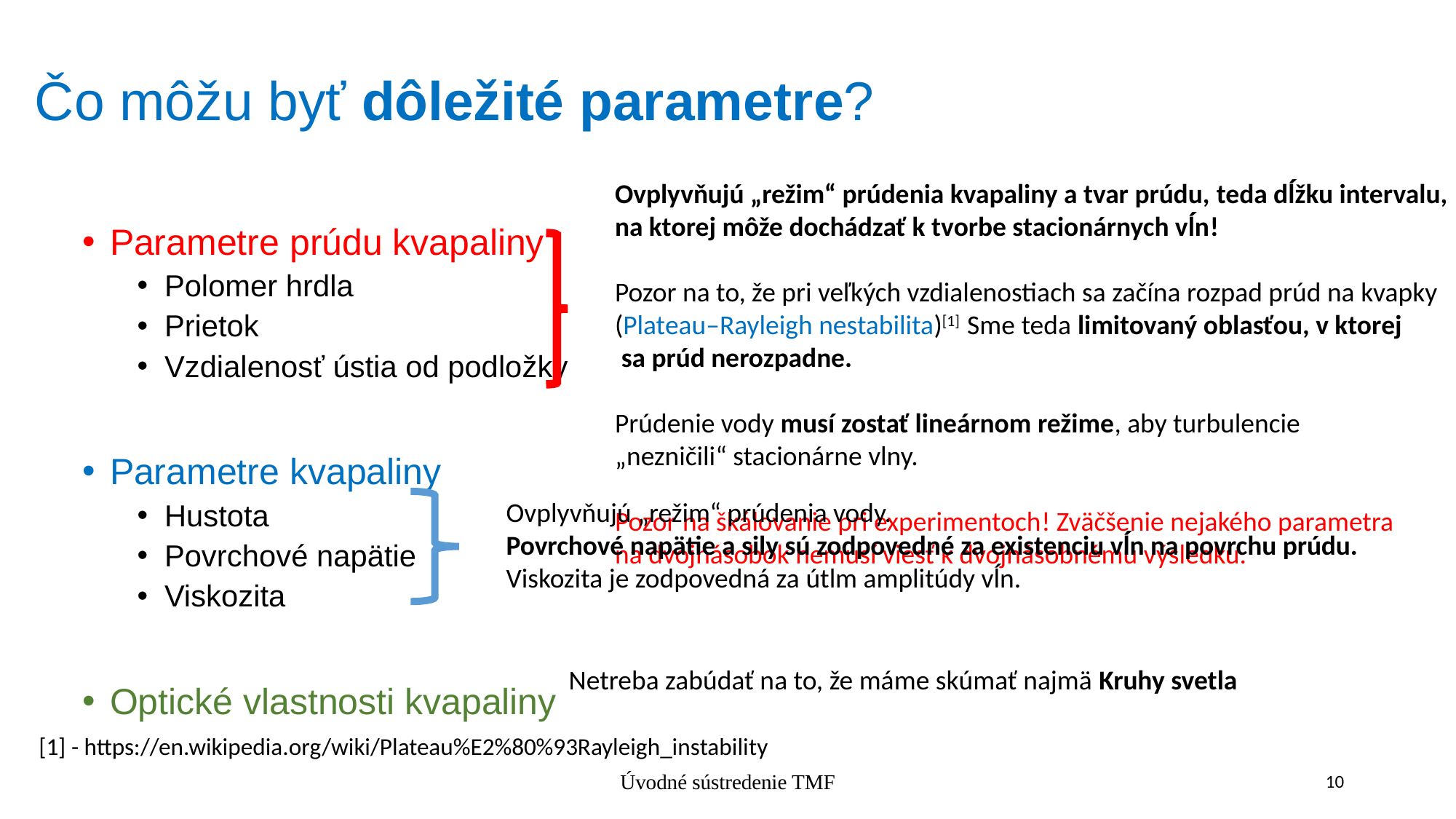

# Čo môžu byť dôležité parametre?
Ovplyvňujú „režim“ prúdenia kvapaliny a tvar prúdu, teda dĺžku intervalu,
na ktorej môže dochádzať k tvorbe stacionárnych vĺn!

Pozor na to, že pri veľkých vzdialenostiach sa začína rozpad prúd na kvapky
(Plateau–Rayleigh nestabilita)[1]  Sme teda limitovaný oblasťou, v ktorej
 sa prúd nerozpadne.

Prúdenie vody musí zostať lineárnom režime, aby turbulencie
„nezničili“ stacionárne vlny.

Pozor na škálovanie pri experimentoch! Zväčšenie nejakého parametra
na dvojnásobok nemusí viesť k dvojnásobnému výsledku.
Parametre prúdu kvapaliny
Polomer hrdla
Prietok
Vzdialenosť ústia od podložky

Parametre kvapaliny
Hustota
Povrchové napätie
Viskozita

Optické vlastnosti kvapaliny

Ovplyvňujú „režim“ prúdenia vody.
Povrchové napätie a sily sú zodpovedné za existenciu vĺn na povrchu prúdu.
Viskozita je zodpovedná za útlm amplitúdy vĺn.

Netreba zabúdať na to, že máme skúmať najmä Kruhy svetla

[1] - https://en.wikipedia.org/wiki/Plateau%E2%80%93Rayleigh_instability
Úvodné sústredenie TMF
10